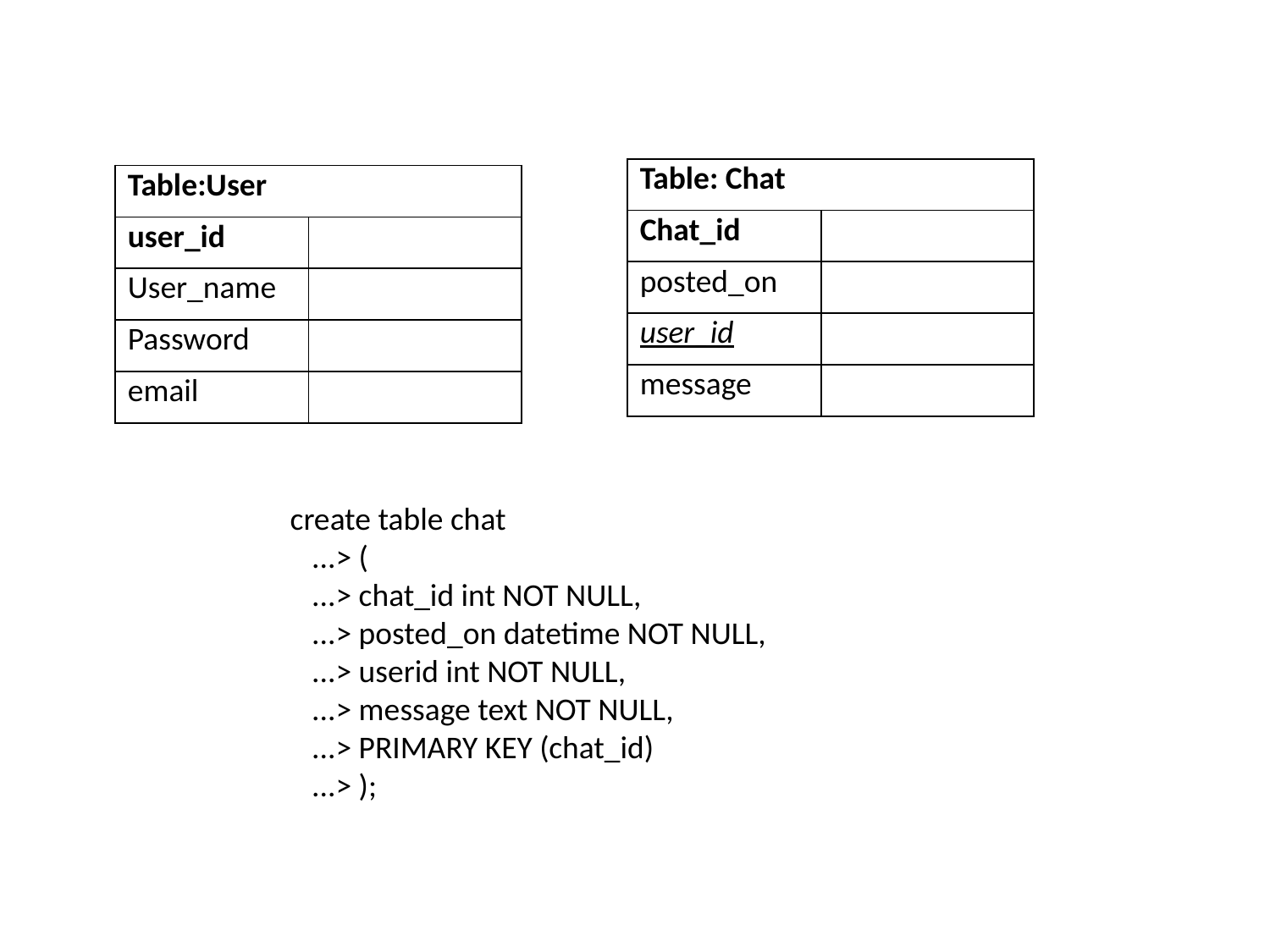

| Table: Chat |  |
| --- | --- |
| Chat\_id |  |
| posted\_on |  |
| user\_id |  |
| message |  |
| Table:User |  |
| --- | --- |
| user\_id |  |
| User\_name |  |
| Password |  |
| email |  |
create table chat
   ...> (
   ...> chat_id int NOT NULL,
   ...> posted_on datetime NOT NULL,
   ...> userid int NOT NULL,
   ...> message text NOT NULL,
   ...> PRIMARY KEY (chat_id)
   ...> );